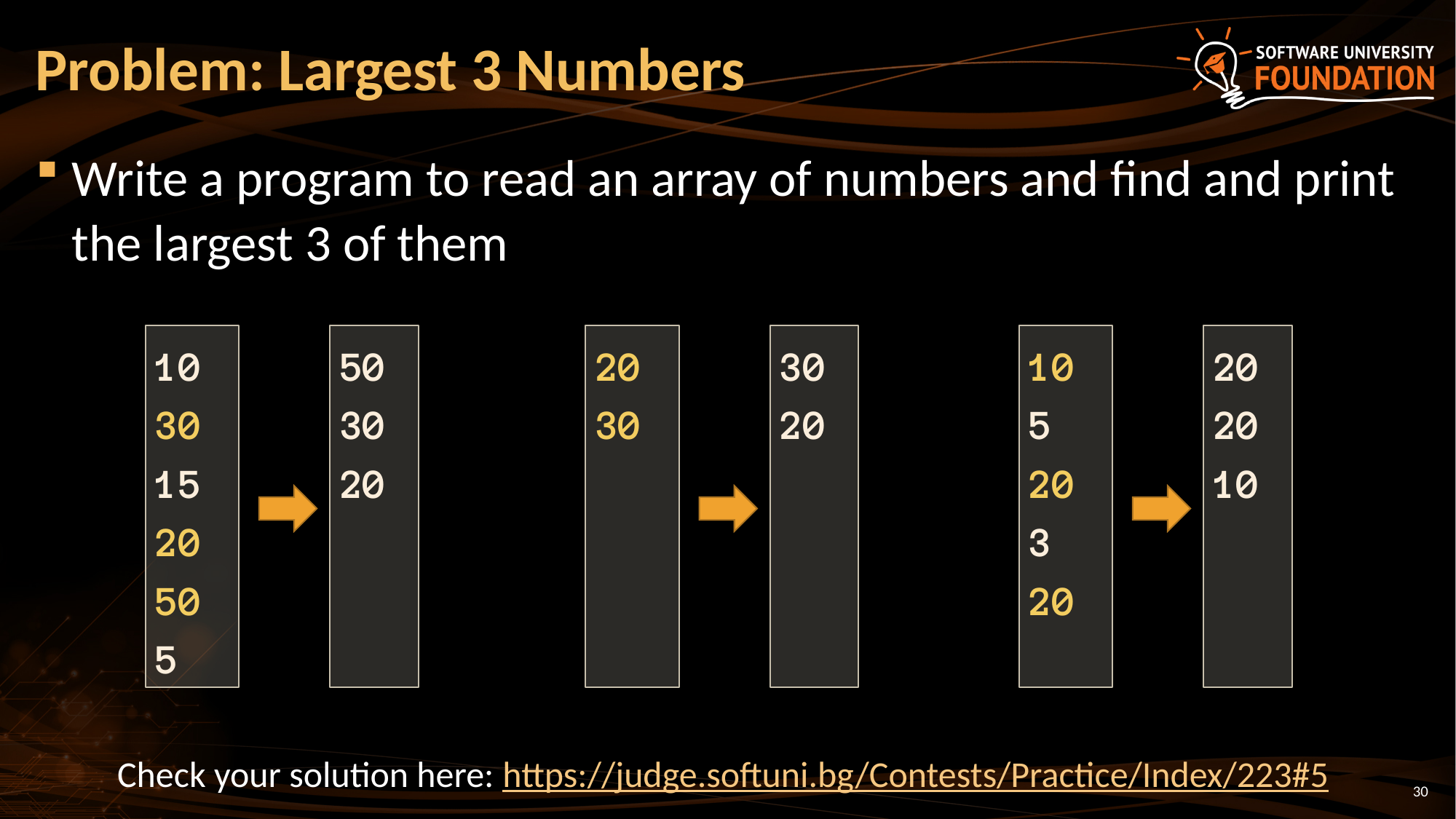

# Problem: Largest 3 Numbers
Write a program to read an array of numbers and find and print the largest 3 of them
50
30
20

30
20

20
20
10

10
30
15
20
50
5
20
30

10
5
20
3
20

Check your solution here: https://judge.softuni.bg/Contests/Practice/Index/223#5
30